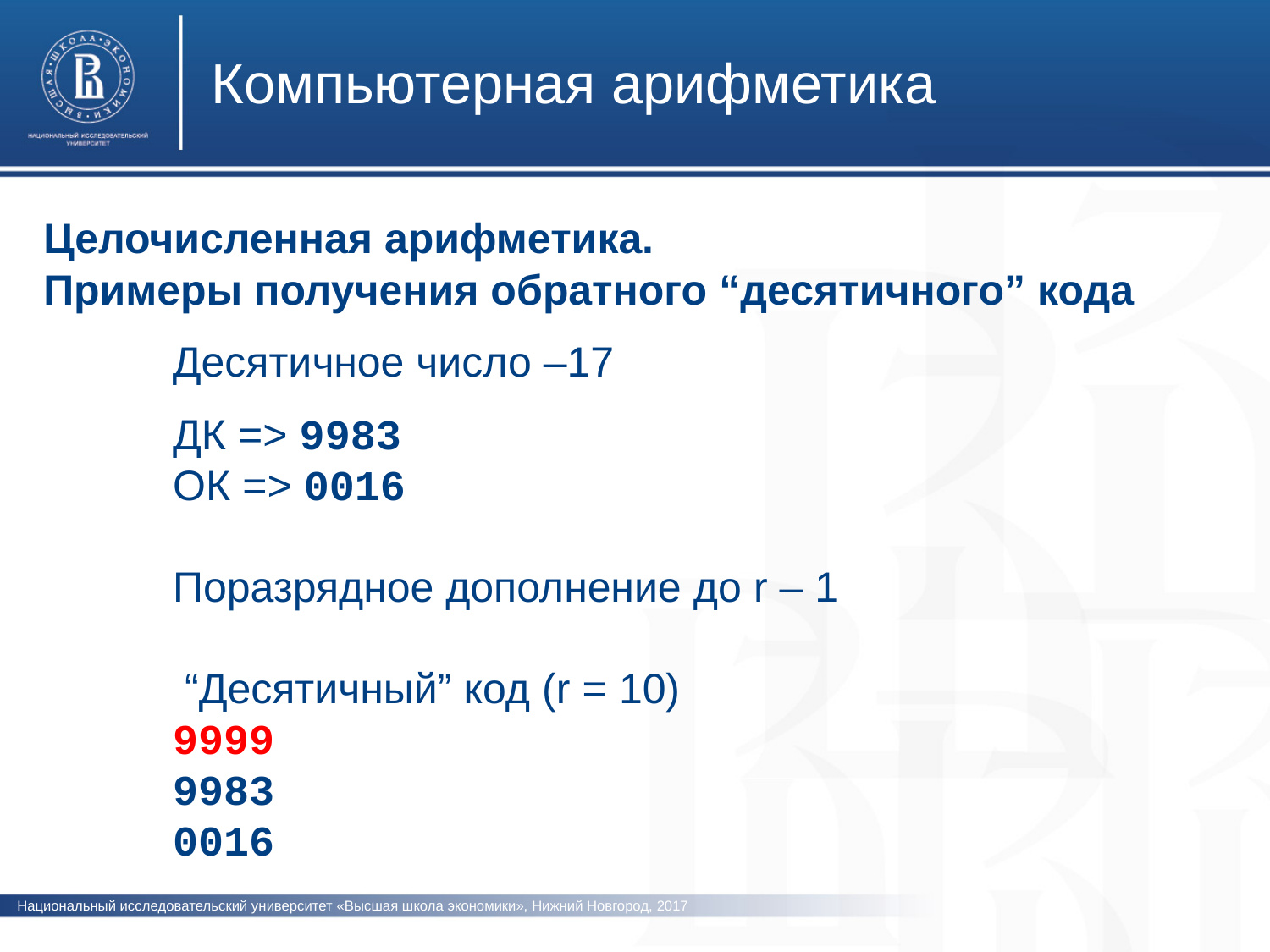

Компьютерная арифметика
Целочисленная арифметика.
Примеры получения обратного “десятичного” кода
	Десятичное число –17
	ДК => 9983
	ОК => 0016

	Поразрядное дополнение до r – 1

	 “Десятичный” код (r = 10)
	9999
	9983
	0016
Национальный исследовательский университет «Высшая школа экономики», Нижний Новгород, 2017